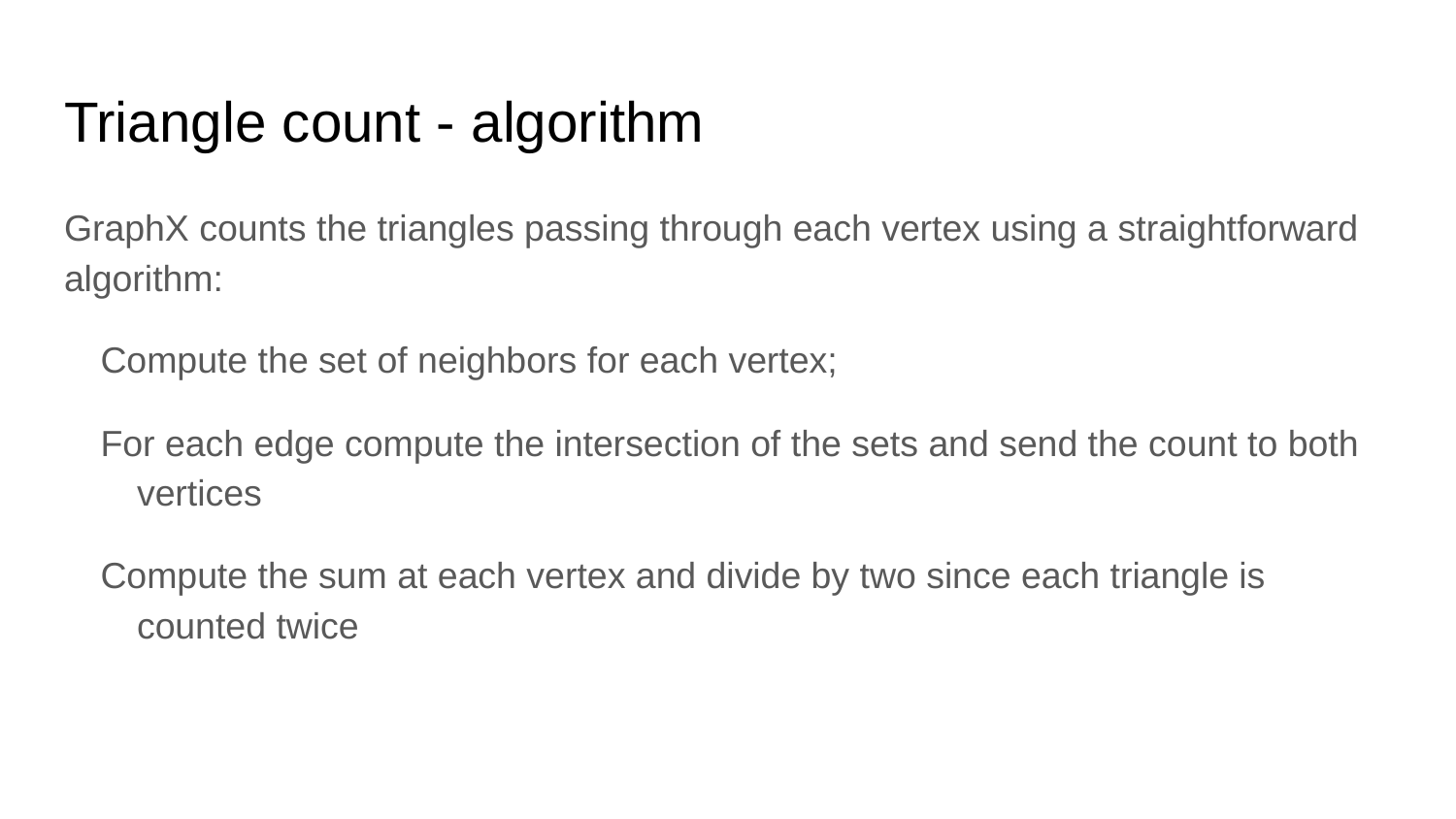

# Triangle count - algorithm
GraphX counts the triangles passing through each vertex using a straightforward algorithm:
Compute the set of neighbors for each vertex;
For each edge compute the intersection of the sets and send the count to both vertices
Compute the sum at each vertex and divide by two since each triangle is counted twice